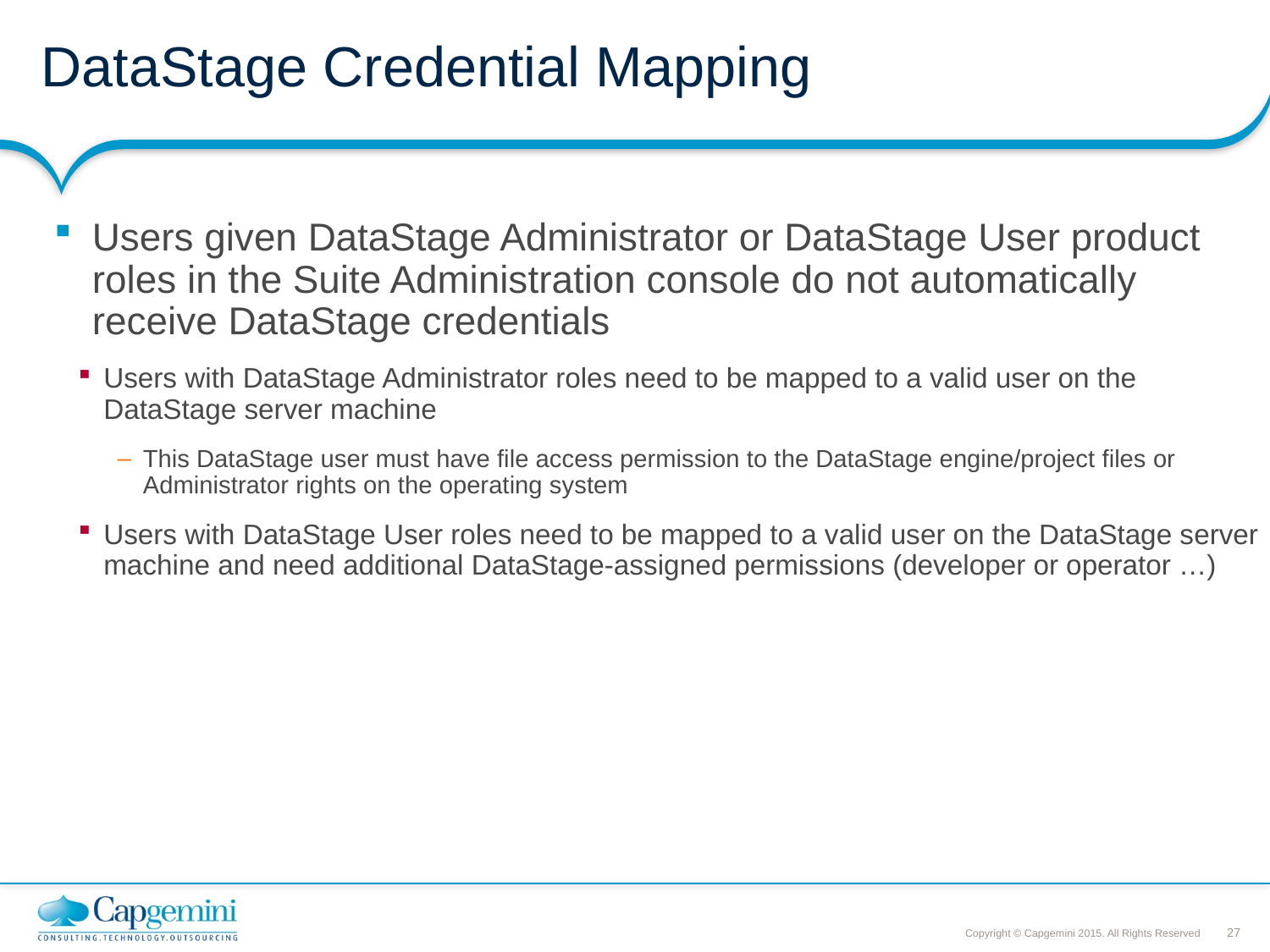

# DataStage Credential Mapping
Users given DataStage Administrator or DataStage User product roles in the Suite Administration console do not automatically receive DataStage credentials
Users with DataStage Administrator roles need to be mapped to a valid user on the DataStage server machine
This DataStage user must have file access permission to the DataStage engine/project files or Administrator rights on the operating system
Users with DataStage User roles need to be mapped to a valid user on the DataStage server machine and need additional DataStage-assigned permissions (developer or operator …)